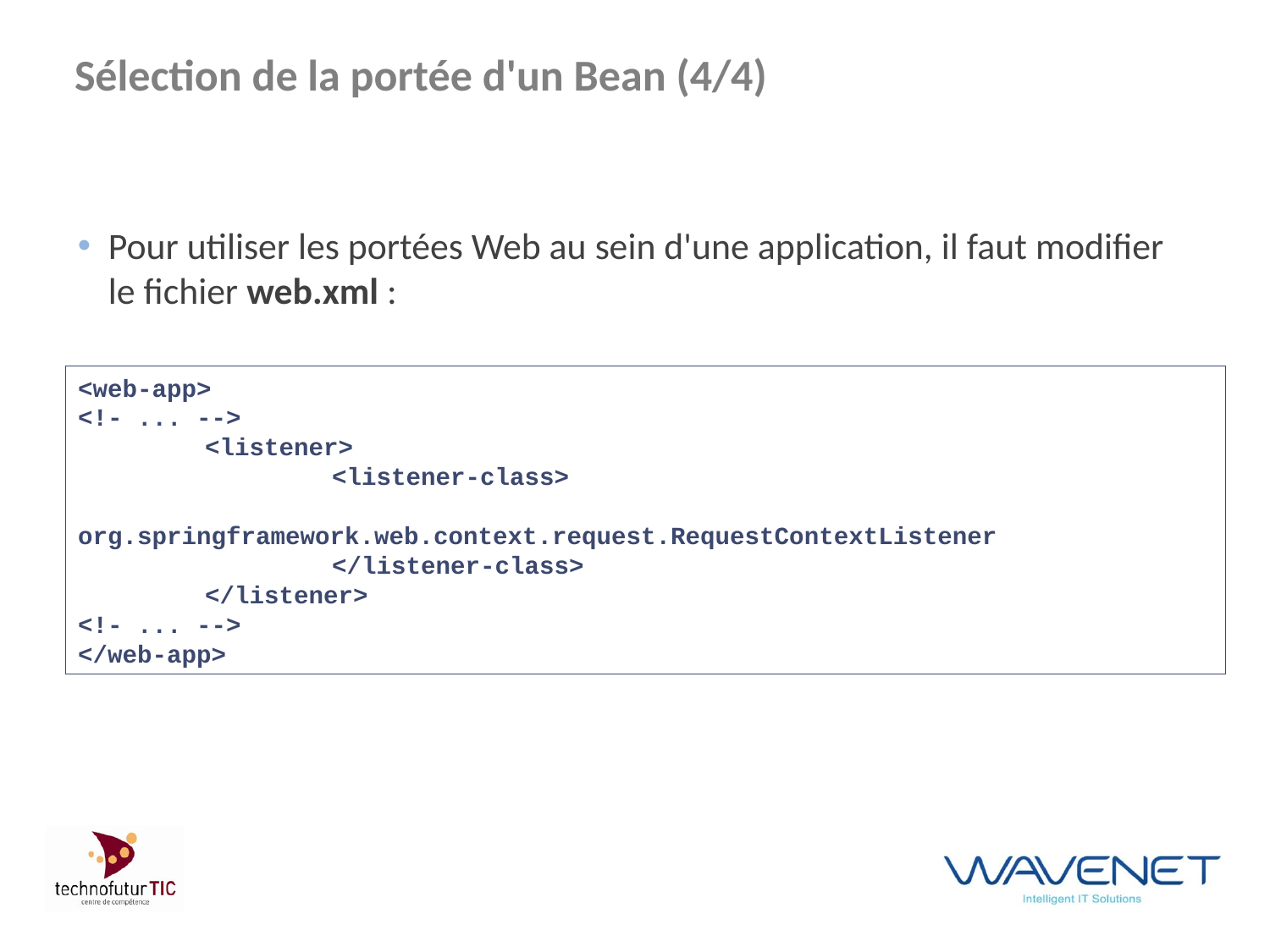

# Sélection de la portée d'un Bean (4/4)
Pour utiliser les portées Web au sein d'une application, il faut modifier le fichier web.xml :
<web-app>
<!- ... -->
	<listener>
		<listener-class>
			org.springframework.web.context.request.RequestContextListener
		</listener-class>
	</listener>
<!- ... -->
</web-app>